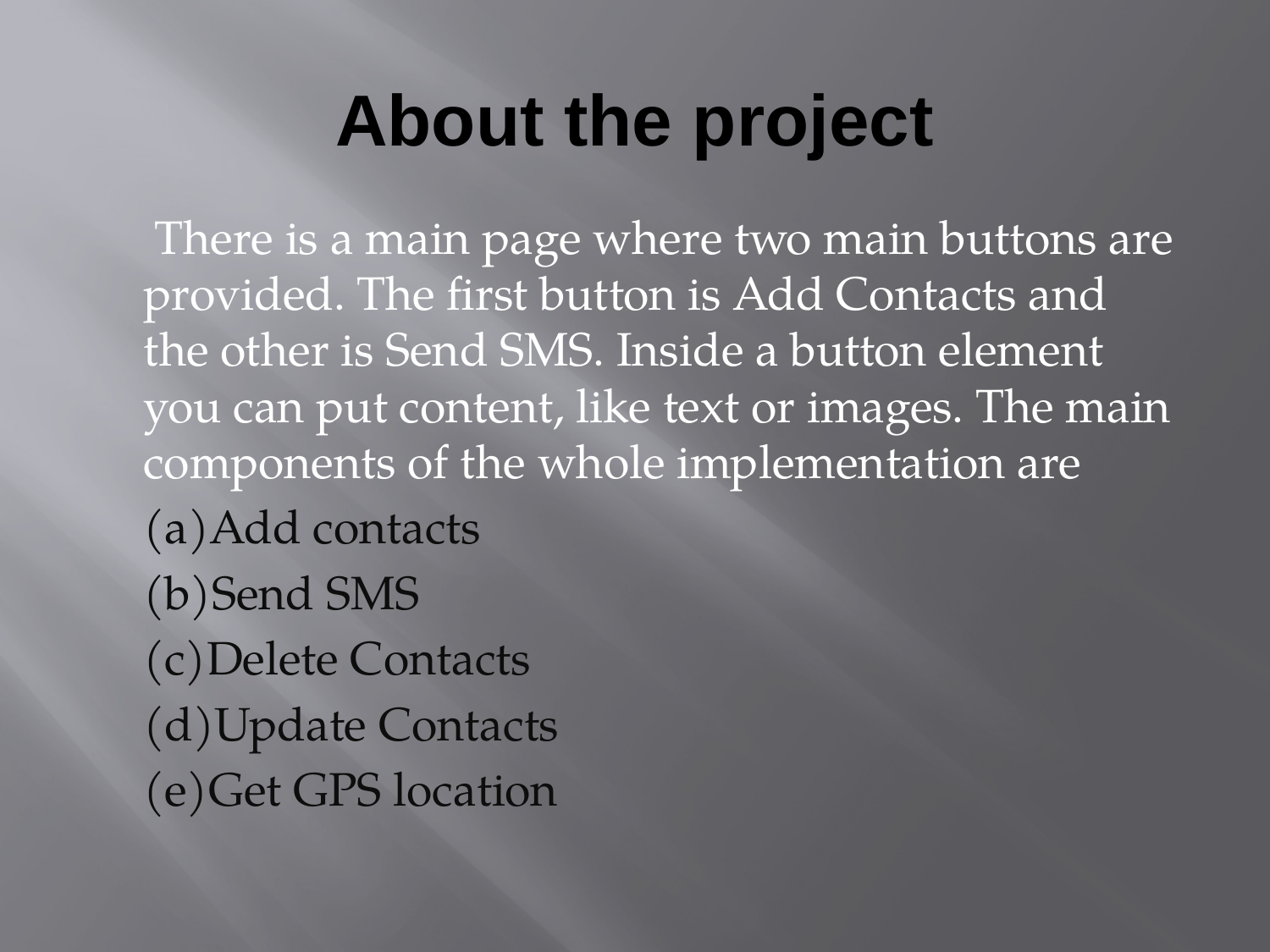

# About the project
      There is a main page where two main buttons are provided. The first button is Add Contacts and the other is Send SMS. Inside a button element you can put content, like text or images. The main components of the whole implementation are
     (a)Add contacts
     (b)Send SMS
     (c)Delete Contacts
     (d)Update Contacts
     (e)Get GPS location